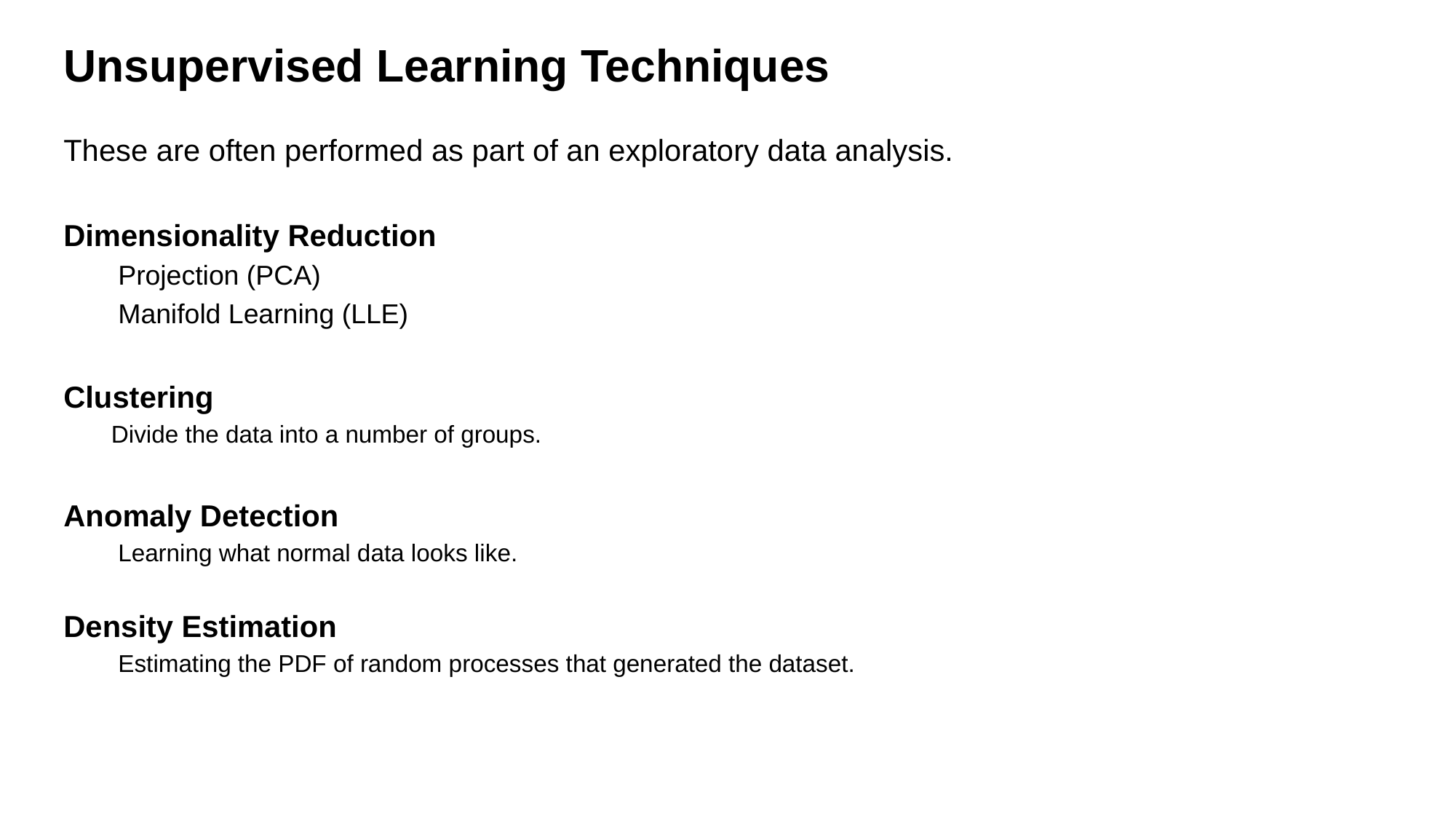

# Unsupervised Learning Techniques
These are often performed as part of an exploratory data analysis.

Dimensionality Reduction
Projection (PCA)
Manifold Learning (LLE)

Clustering
Divide the data into a number of groups.

Anomaly Detection
Learning what normal data looks like.

Density Estimation
Estimating the PDF of random processes that generated the dataset.